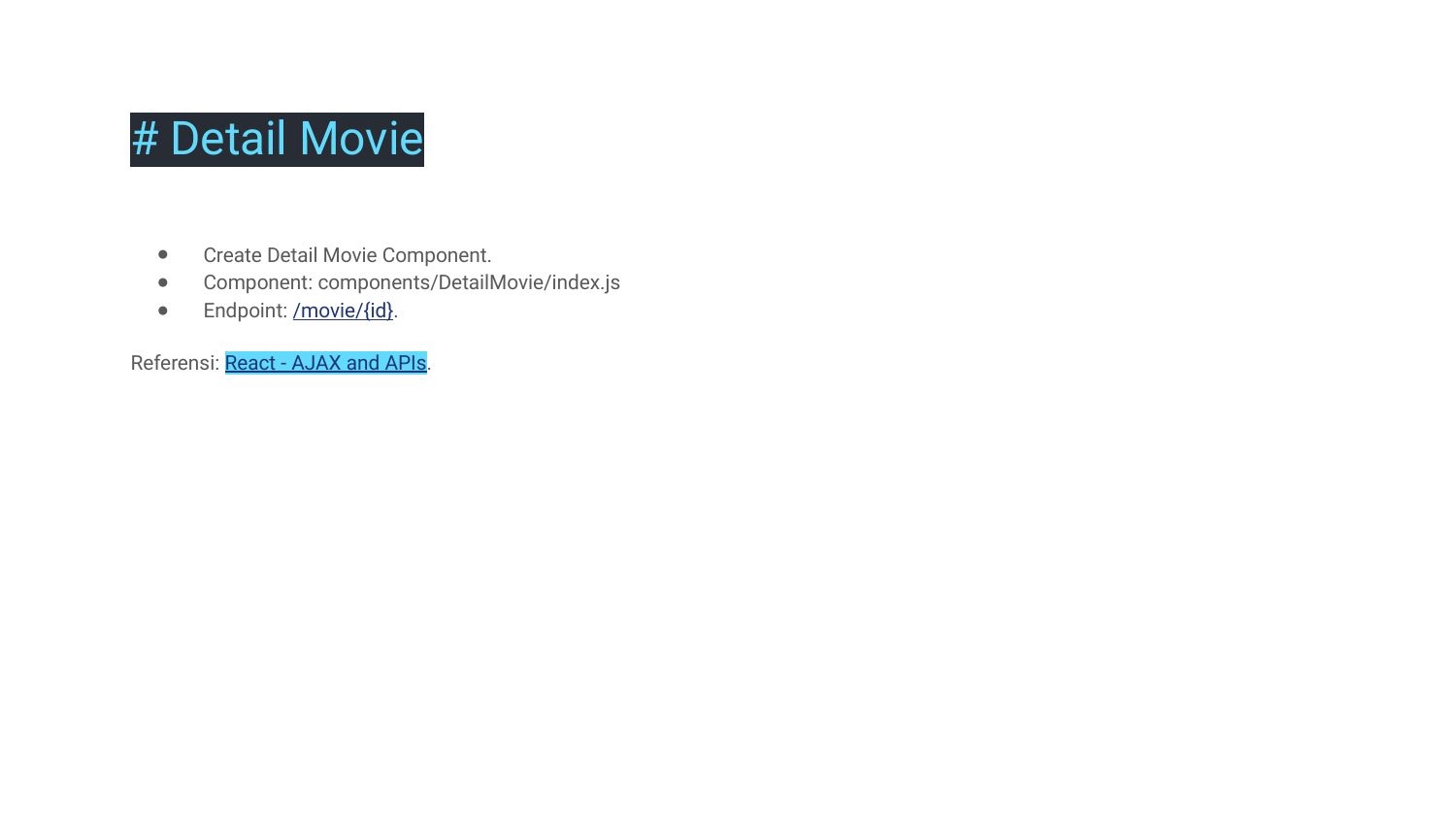

# Detail Movie
Create Detail Movie Component.
Component: components/DetailMovie/index.js
Endpoint: /movie/{id}.
Referensi: React - AJAX and APIs.